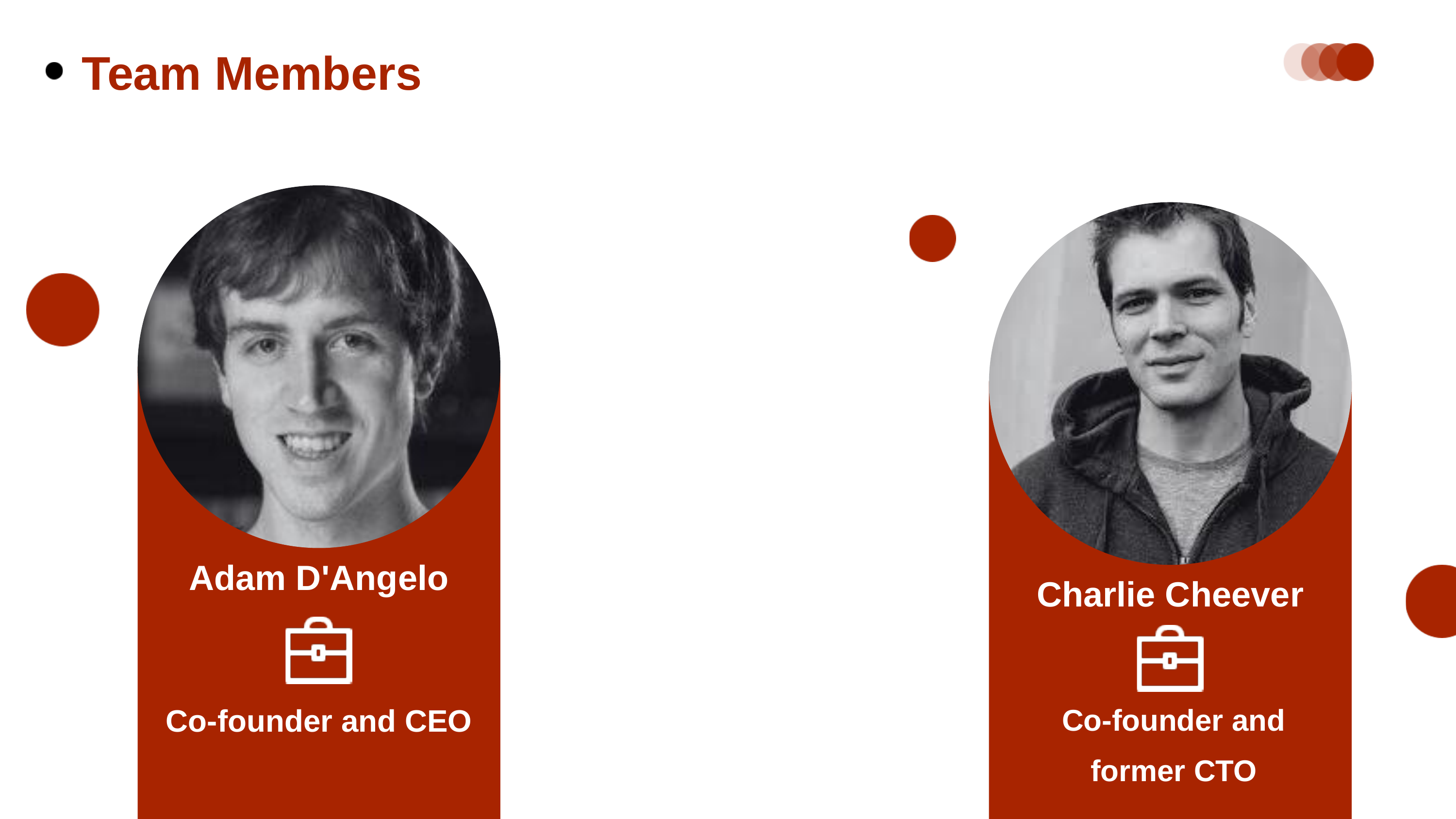

Team Members

Adam D'Angelo

Charlie Cheever

Co-founder and CEO

Co-founder and former CTO